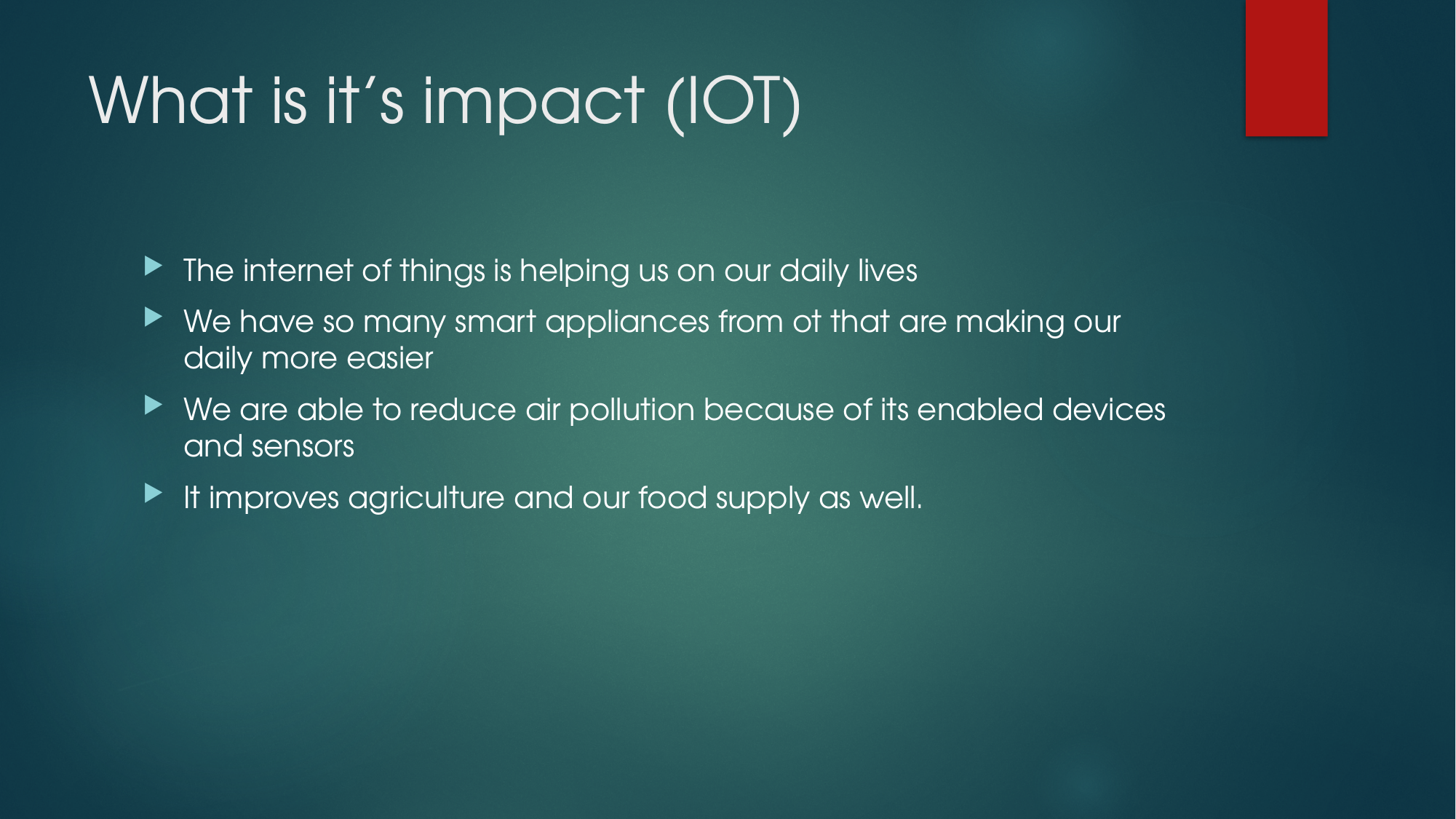

# What is it’s impact (IOT)
The internet of things is helping us on our daily lives
We have so many smart appliances from ot that are making our daily more easier
We are able to reduce air pollution because of its enabled devices and sensors
It improves agriculture and our food supply as well.